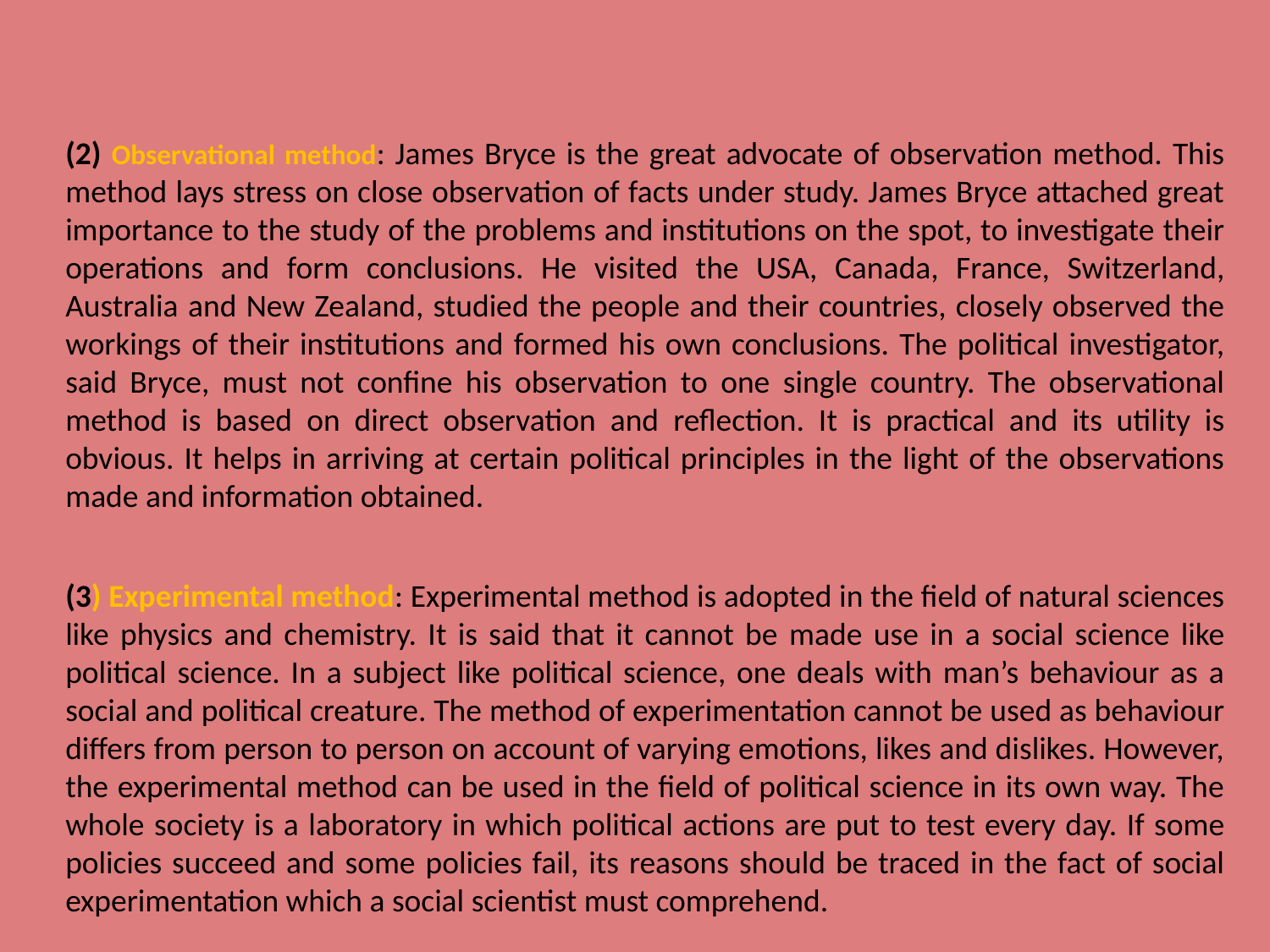

(2) Observational method: James Bryce is the great advocate of observation method. This method lays stress on close observation of facts under study. James Bryce attached great importance to the study of the problems and institutions on the spot, to investigate their operations and form conclusions. He visited the USA, Canada, France, Switzerland, Australia and New Zealand, studied the people and their countries, closely observed the workings of their institutions and formed his own conclusions. The political investigator, said Bryce, must not confine his observation to one single country. The observational method is based on direct observation and reflection. It is practical and its utility is obvious. It helps in arriving at certain political principles in the light of the observations made and information obtained.

(3) Experimental method: Experimental method is adopted in the field of natural sciences like physics and chemistry. It is said that it cannot be made use in a social science like political science. In a subject like political science, one deals with man’s behaviour as a social and political creature. The method of experimentation cannot be used as behaviour differs from person to person on account of varying emotions, likes and dislikes. However, the experimental method can be used in the field of political science in its own way. The whole society is a laboratory in which political actions are put to test every day. If some policies succeed and some policies fail, its reasons should be traced in the fact of social experimentation which a social scientist must comprehend.